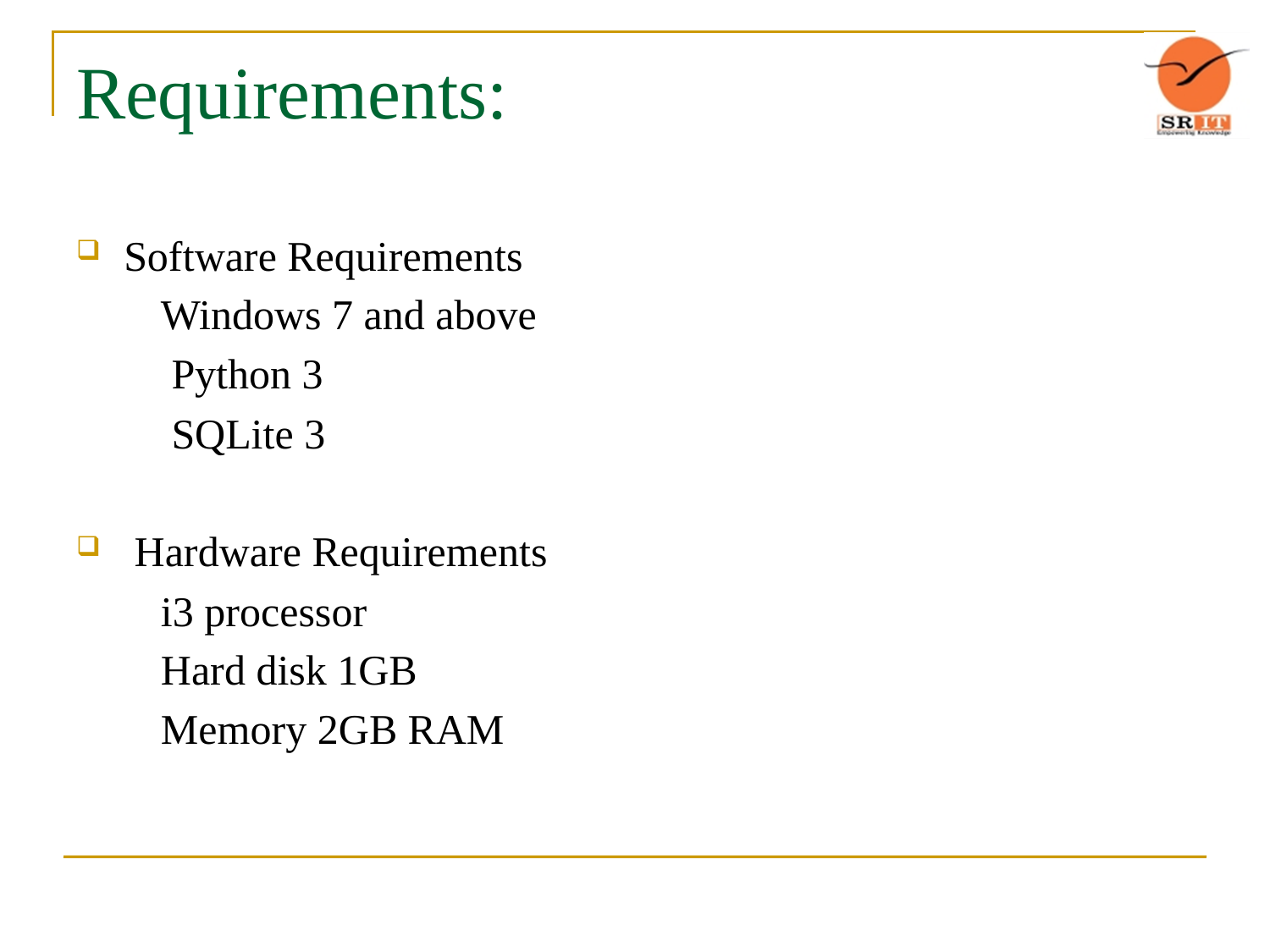

# Requirements:
Software Requirements
        Windows 7 and above
         Python 3
         SQLite 3

 Hardware Requirements
        i3 processor
        Hard disk 1GB
        Memory 2GB RAM